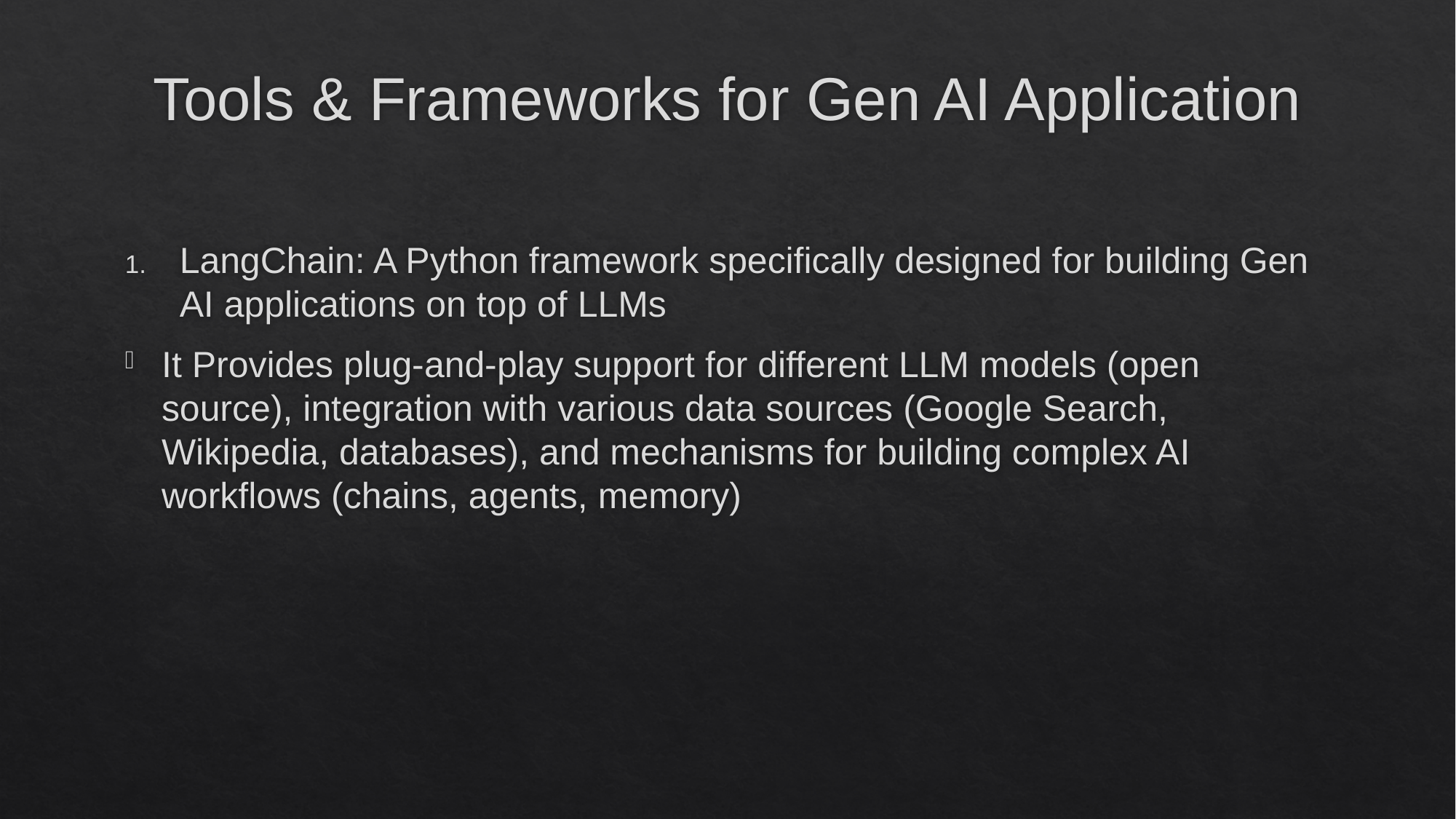

# Tools & Frameworks for Gen AI Application
LangChain: A Python framework specifically designed for building Gen AI applications on top of LLMs
It Provides plug-and-play support for different LLM models (open source), integration with various data sources (Google Search, Wikipedia, databases), and mechanisms for building complex AI workflows (chains, agents, memory)